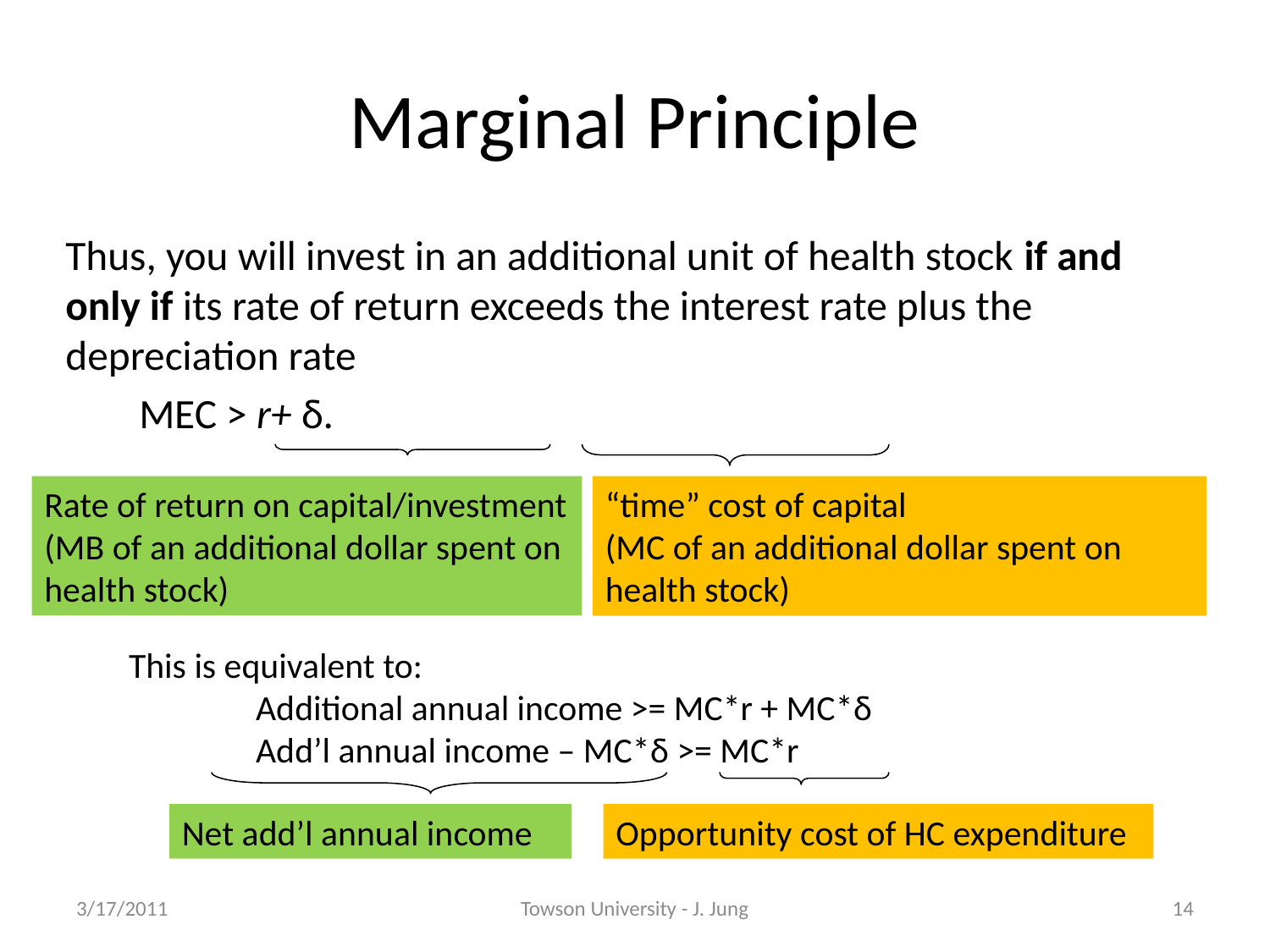

# Marginal Principle
Thus, you will invest in an additional unit of health stock if and only if its rate of return exceeds the interest rate plus the depreciation rate
			MEC > r+ δ.

Rate of return on capital/investment
(MB of an additional dollar spent on health stock)
“time” cost of capital
(MC of an additional dollar spent on health stock)

This is equivalent to:
	Additional annual income >= MC*r + MC*δ
	Add’l annual income – MC*δ >= MC*r

Net add’l annual income
Opportunity cost of HC expenditure
3/17/2011
Towson University - J. Jung
14